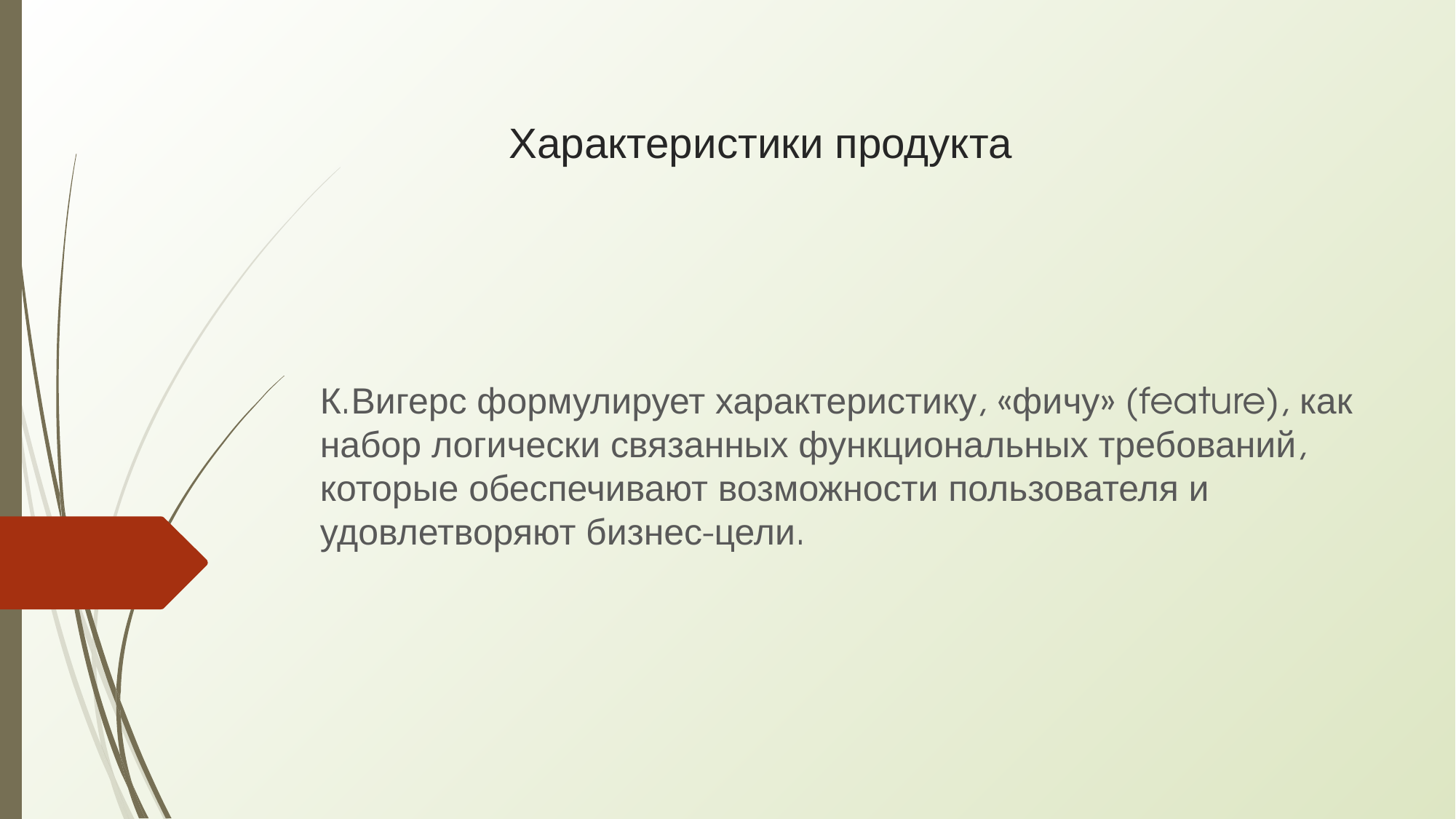

# Характеристики продукта
К.Вигерс формулирует характеристику, «фичу» (feature), как набор логически связанных функциональных требований, которые обеспечивают возможности пользователя и удовлетворяют бизнес-цели.